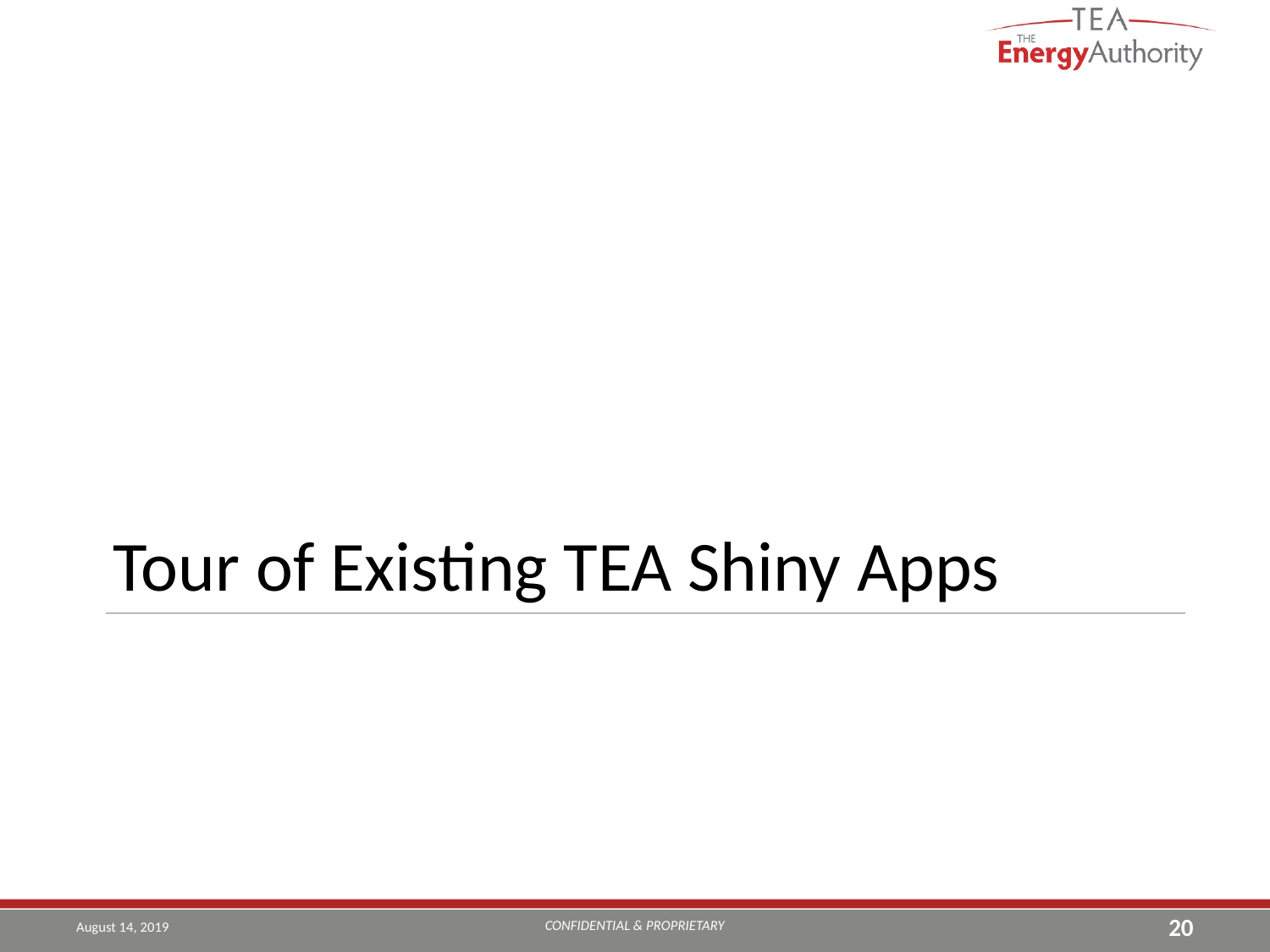

Tour of Existing TEA Shiny Apps
#
CONFIDENTIAL & PROPRIETARY
August 14, 2019
20